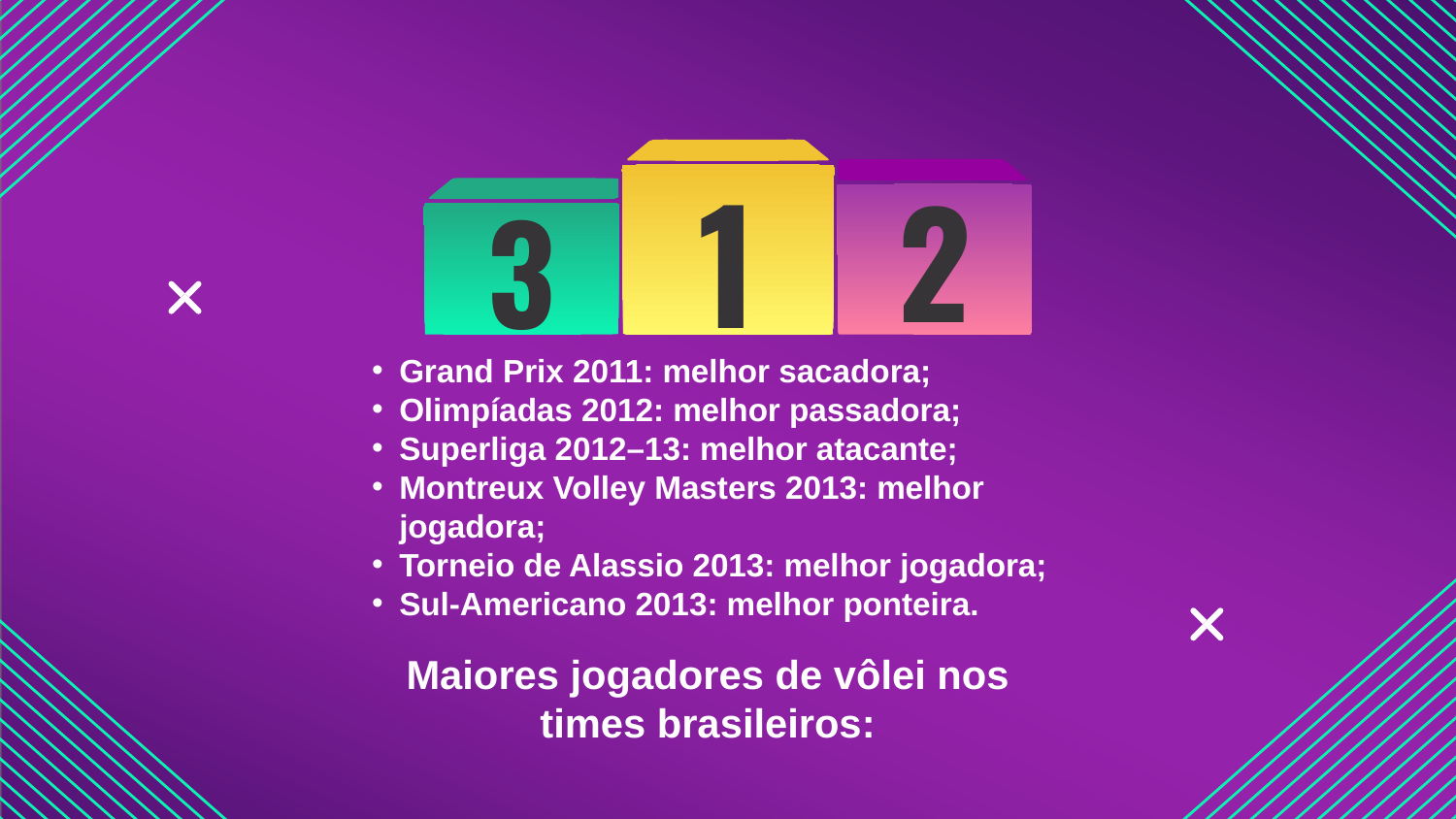

1
2
3
Grand Prix 2011: melhor sacadora;
Olimpíadas 2012: melhor passadora;
Superliga 2012–13: melhor atacante;
Montreux Volley Masters 2013: melhor jogadora;
Torneio de Alassio 2013: melhor jogadora;
Sul-Americano 2013: melhor ponteira.

# Maiores jogadores de vôlei nos times brasileiros: